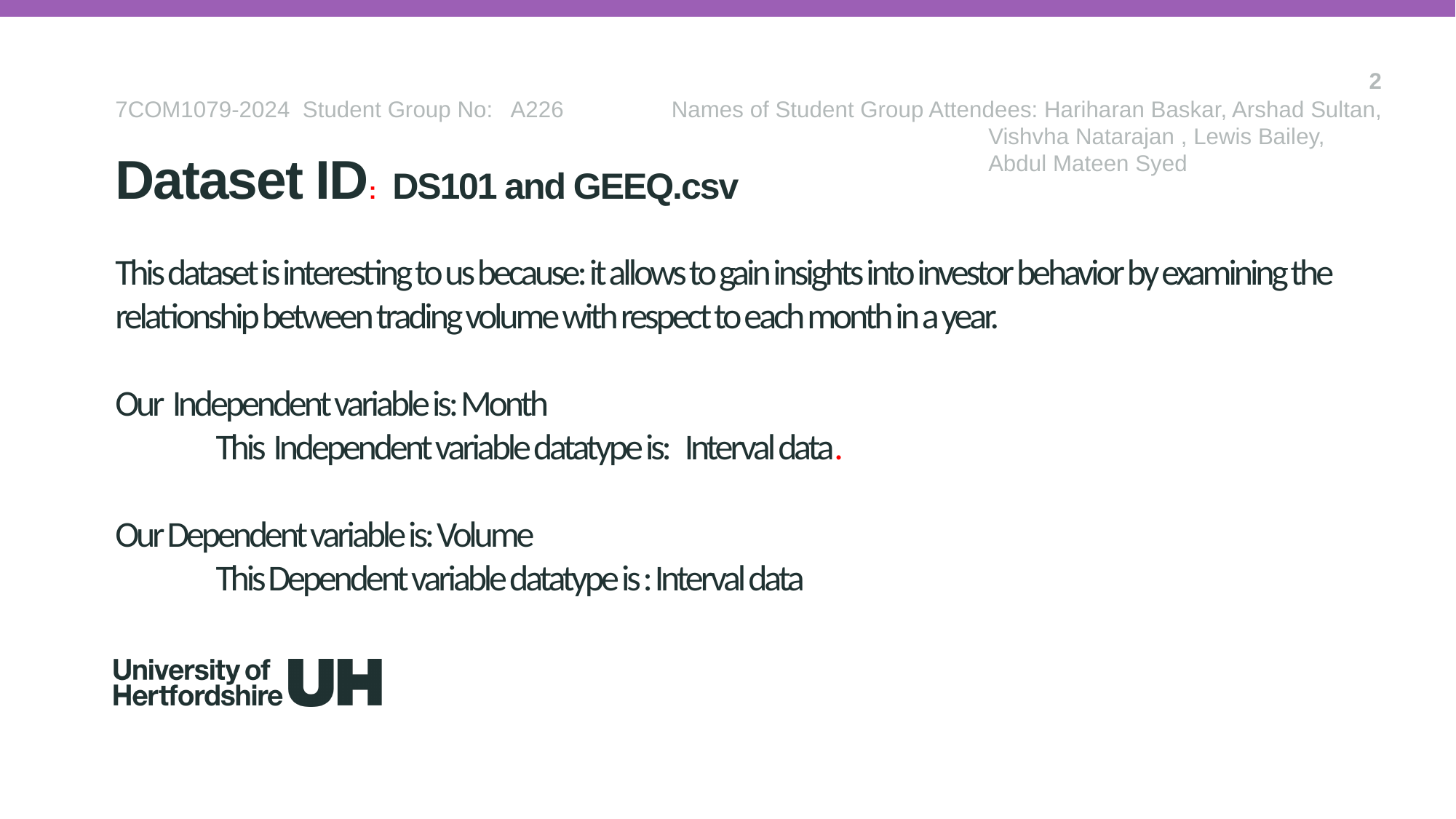

2
7COM1079-2024  Student Group No:   A226                 Names of Student Group Attendees: Hariharan Baskar, Arshad Sultan, 								Vishvha Natarajan , Lewis Bailey,
								Abdul Mateen Syed
Dataset ID:   DS101 and GEEQ.csv
# This dataset is interesting to us because: it allows to gain insights into investor behavior by examining the relationship between trading volume with respect to each month in a year. Our  Independent variable is: Month This  Independent variable datatype is:  Interval data. Our Dependent variable is: Volume This Dependent variable datatype is : Interval data